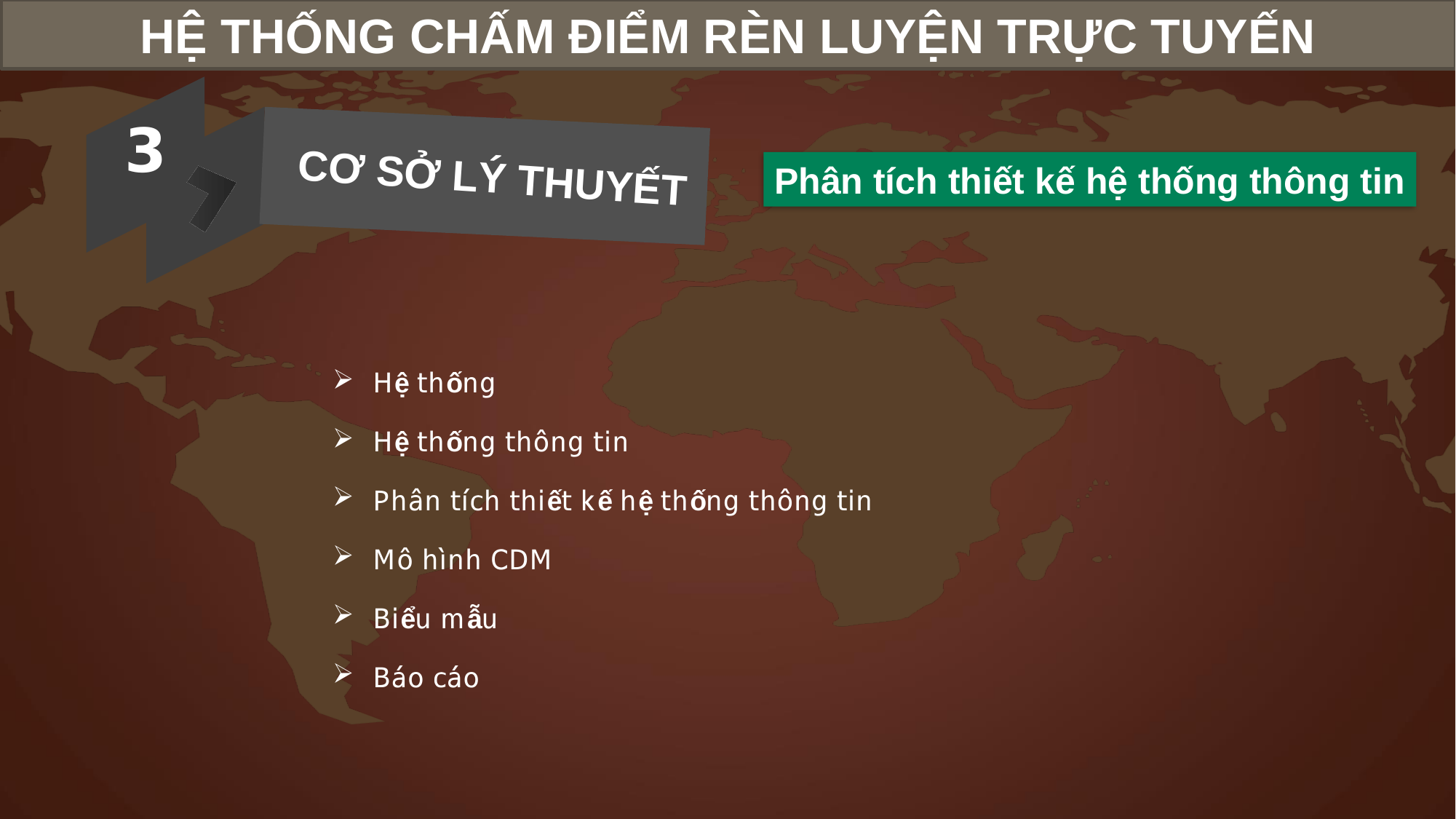

HỆ THỐNG CHẤM ĐIỂM RÈN LUYỆN TRỰC TUYẾN

3
CƠ SỞ LÝ THUYẾT
Phân tích thiết kế hệ thống thông tin

Hệ thống

Hệ thống thông tin

Phân tích thiết kế hệ thống thông tin

Mô hình CDM

Biểu mẫu

Báo cáo